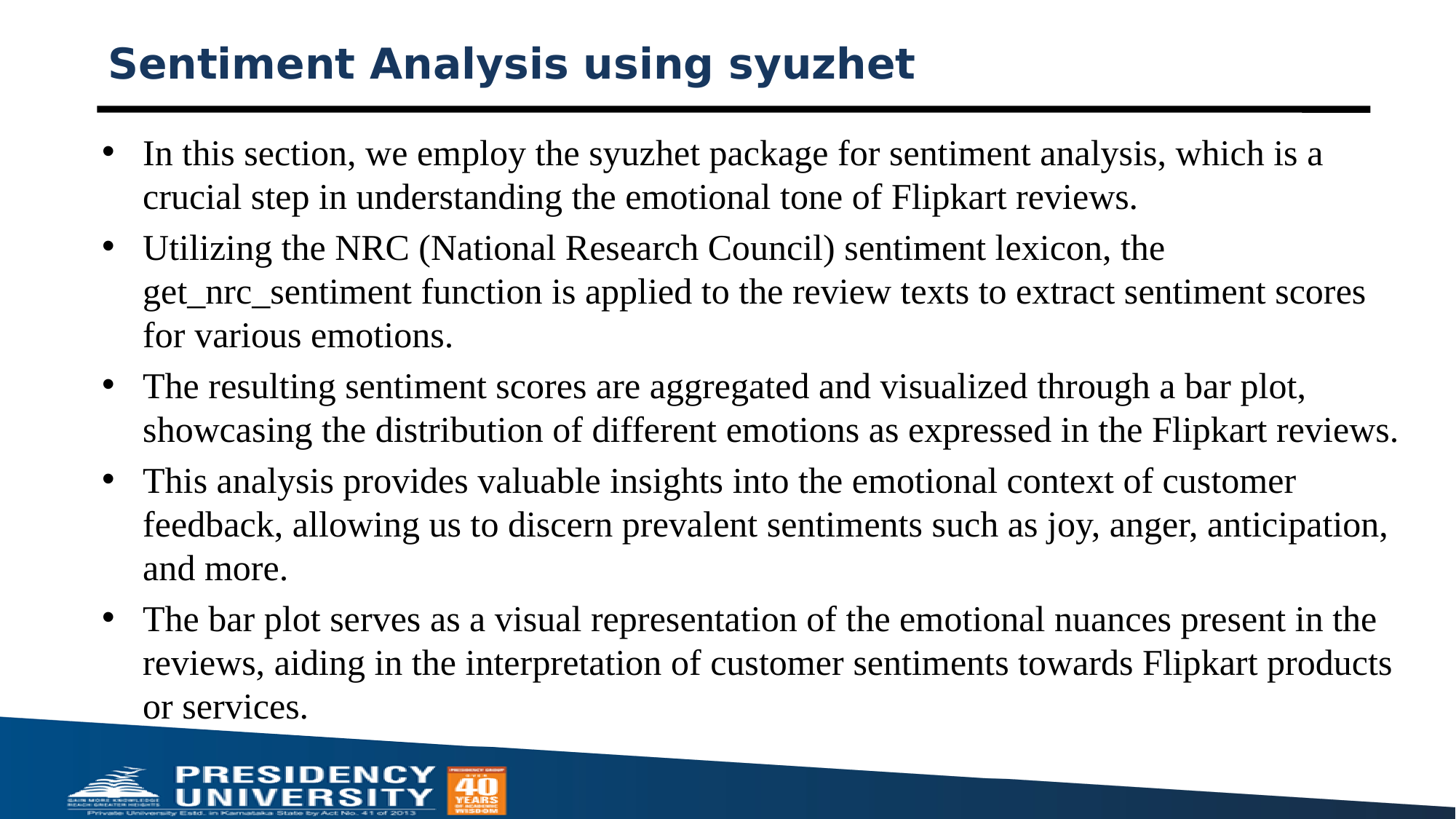

# Sentiment Analysis using syuzhet
In this section, we employ the syuzhet package for sentiment analysis, which is a crucial step in understanding the emotional tone of Flipkart reviews.
Utilizing the NRC (National Research Council) sentiment lexicon, the get_nrc_sentiment function is applied to the review texts to extract sentiment scores for various emotions.
The resulting sentiment scores are aggregated and visualized through a bar plot, showcasing the distribution of different emotions as expressed in the Flipkart reviews.
This analysis provides valuable insights into the emotional context of customer feedback, allowing us to discern prevalent sentiments such as joy, anger, anticipation, and more.
The bar plot serves as a visual representation of the emotional nuances present in the reviews, aiding in the interpretation of customer sentiments towards Flipkart products or services.